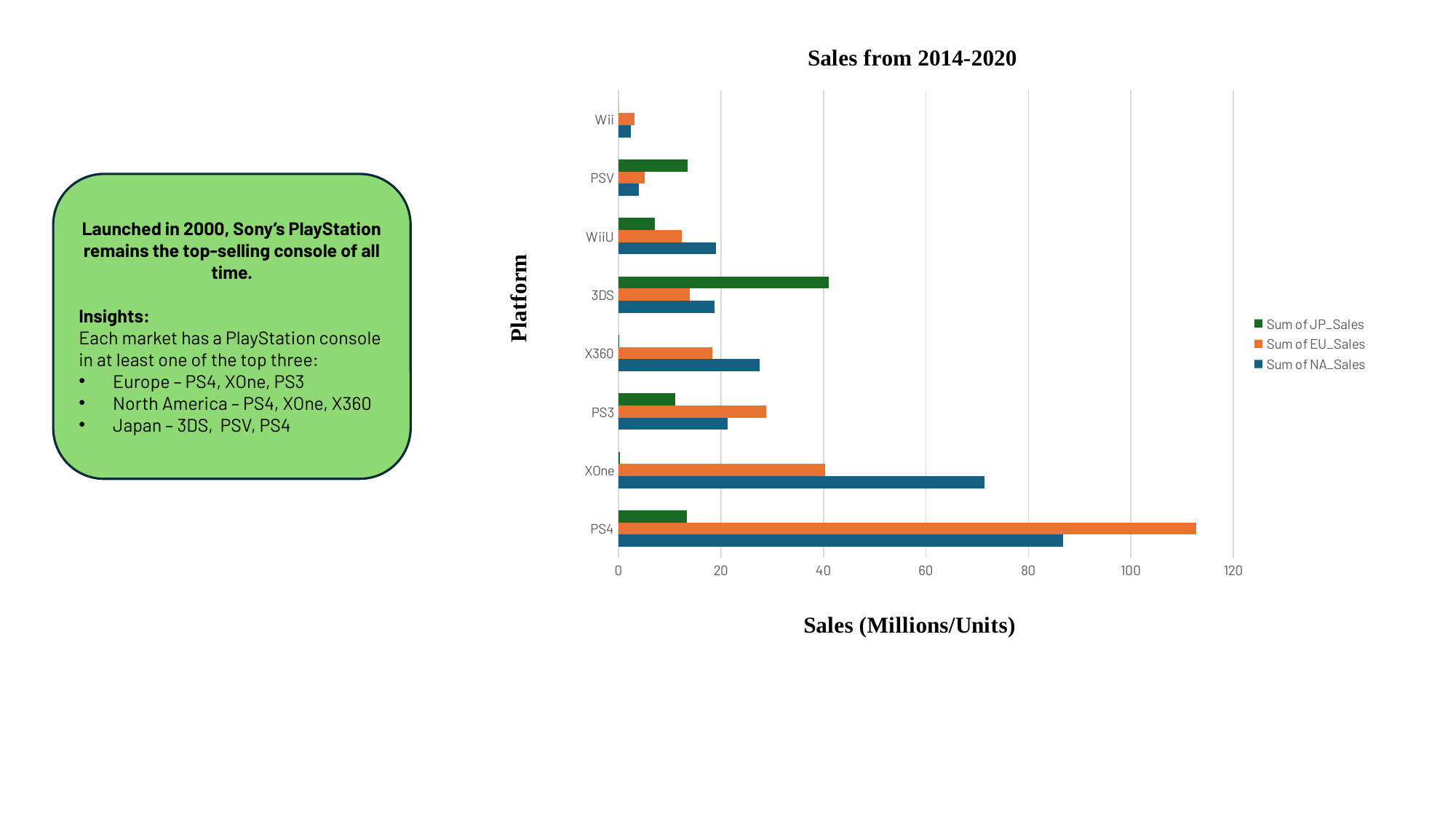

### Chart

| Category | Sum of NA_Sales | Sum of EU_Sales | Sum of JP_Sales |
|---|---|---|---|
| PS4 | 86.71 | 112.70999999999997 | 13.319999999999984 |
| XOne | 71.38999999999997 | 40.35999999999999 | 0.32000000000000006 |
| PS3 | 21.28 | 28.799999999999994 | 11.029999999999996 |
| X360 | 27.56 | 18.249999999999993 | 0.08 |
| 3DS | 18.68 | 13.949999999999998 | 41.06000000000001 |
| WiiU | 19.039999999999992 | 12.379999999999994 | 7.119999999999999 |
| PSV | 3.940000000000001 | 5.059999999999999 | 13.489999999999995 |
| Wii | 2.39 | 3.1199999999999997 | 0.0 |
Launched in 2000, Sony’s PlayStation remains the top-selling console of all time.

Insights:
Each market has a PlayStation console in at least one of the top three:
Europe – PS4, XOne, PS3
North America – PS4, XOne, X360
Japan – 3DS,  PSV, PS4